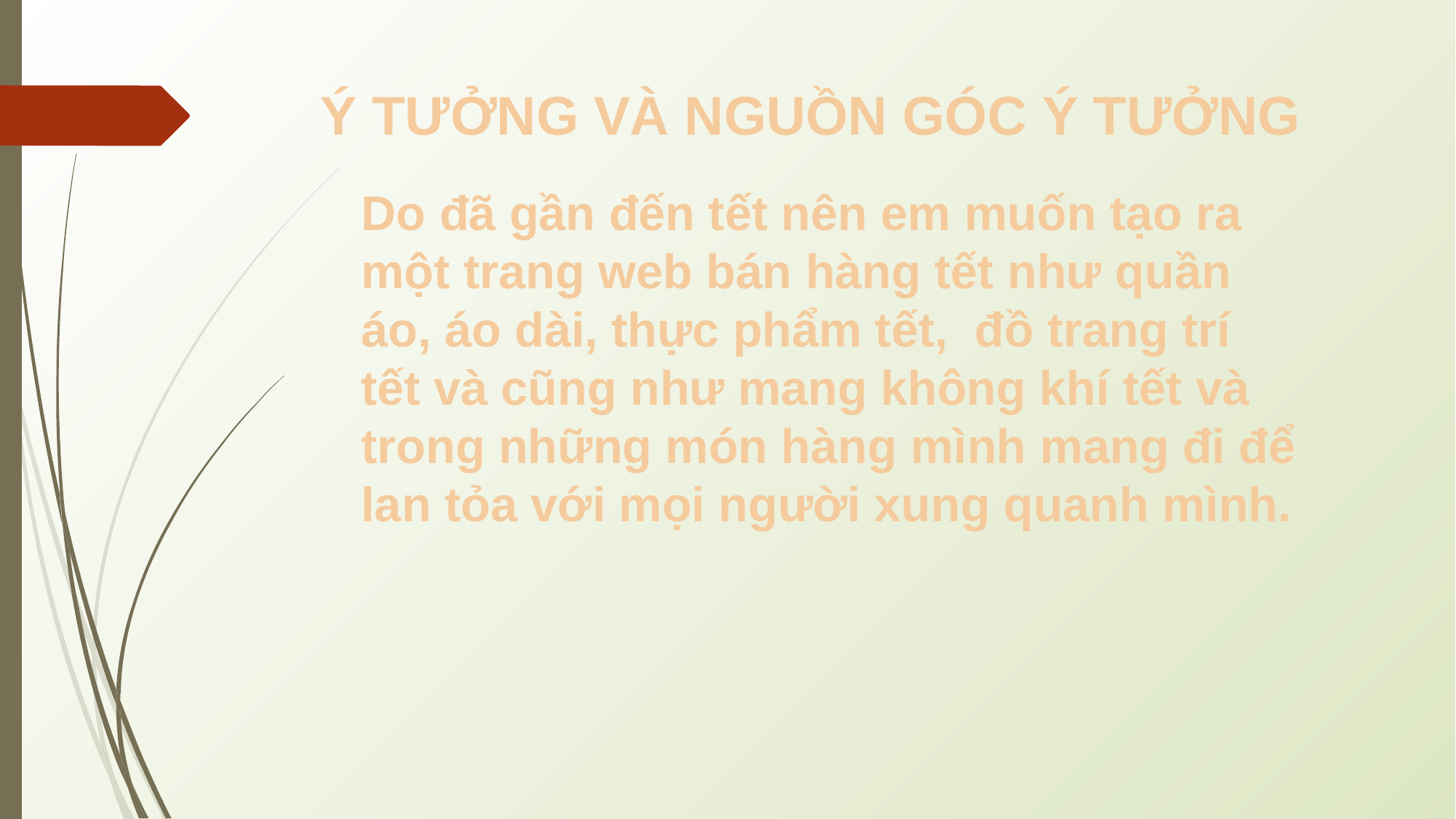

# Ý TƯỞNG VÀ NGUỒN GÓC Ý TƯỞNG
Do đã gần đến tết nên em muốn tạo ra một trang web bán hàng tết như quần áo, áo dài, thực phẩm tết,  đồ trang trí tết và cũng như mang không khí tết và trong những món hàng mình mang đi để lan tỏa với mọi người xung quanh mình.